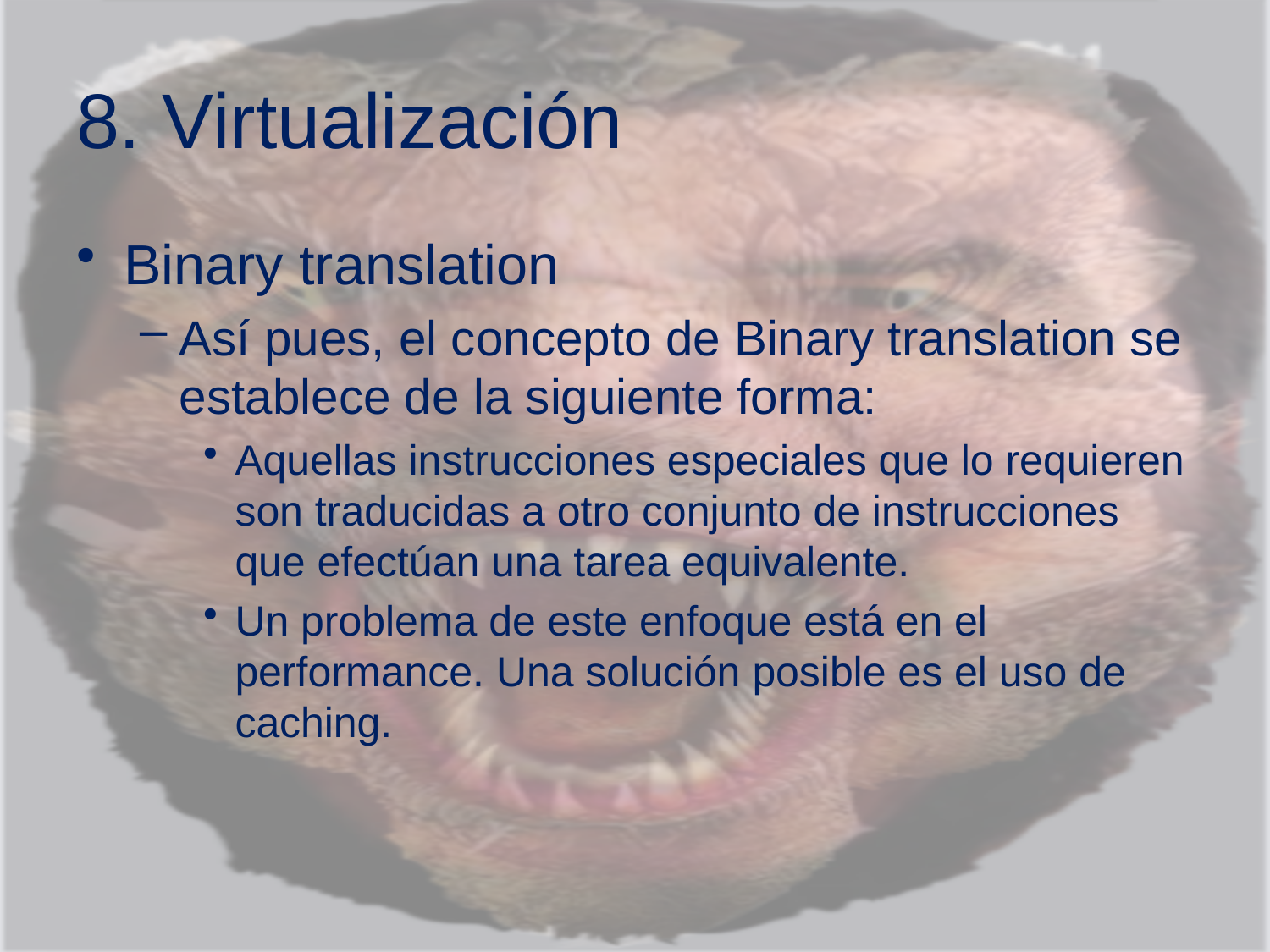

# 8. Virtualización
Binary translation
Así pues, el concepto de Binary translation se establece de la siguiente forma:
Aquellas instrucciones especiales que lo requieren son traducidas a otro conjunto de instrucciones que efectúan una tarea equivalente.
Un problema de este enfoque está en el performance. Una solución posible es el uso de caching.